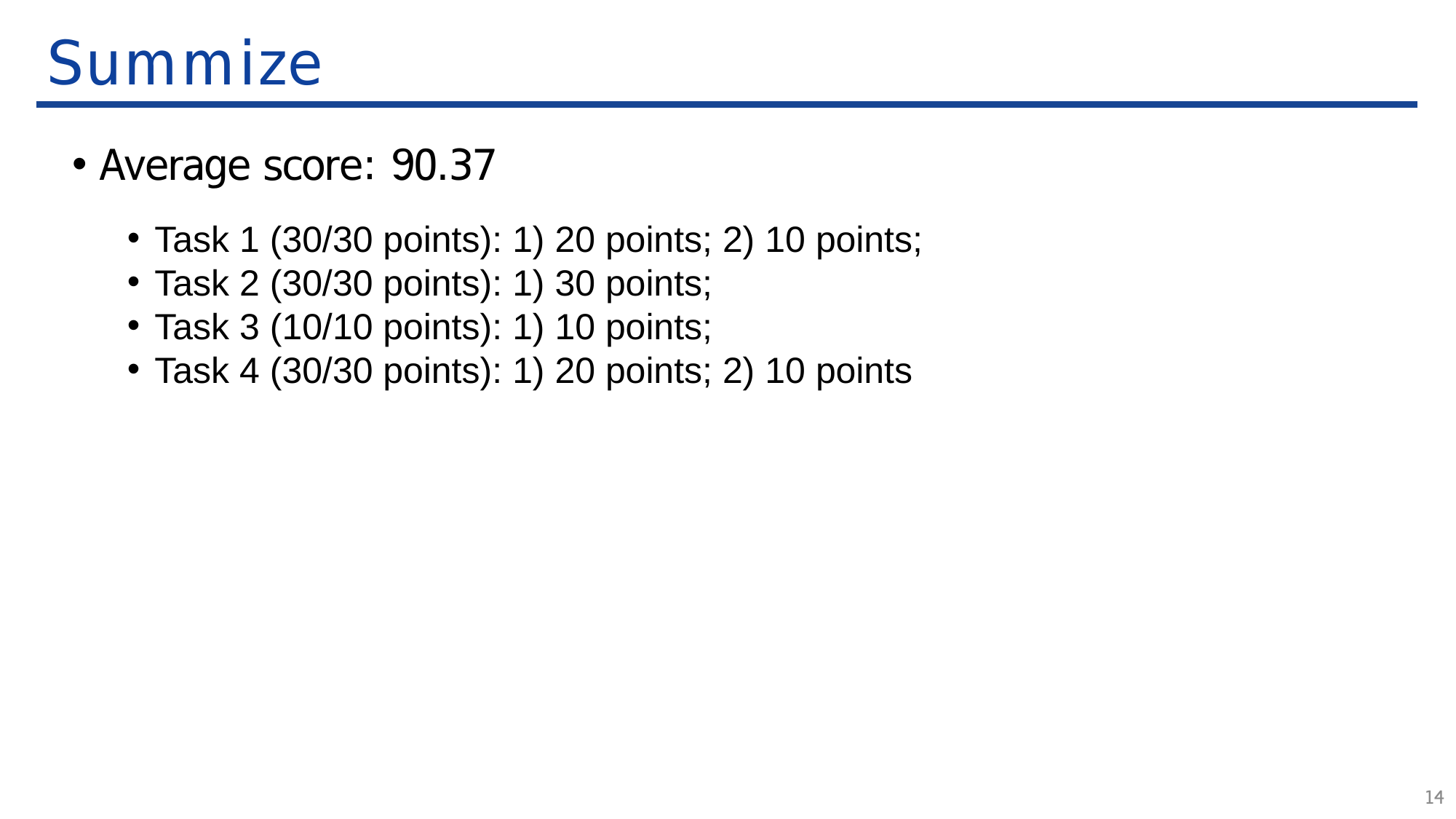

# Summize
Average score: 90.37
Task 1 (30/30 points): 1) 20 points; 2) 10 points;
Task 2 (30/30 points): 1) 30 points;
Task 3 (10/10 points): 1) 10 points;
Task 4 (30/30 points): 1) 20 points; 2) 10 points
14